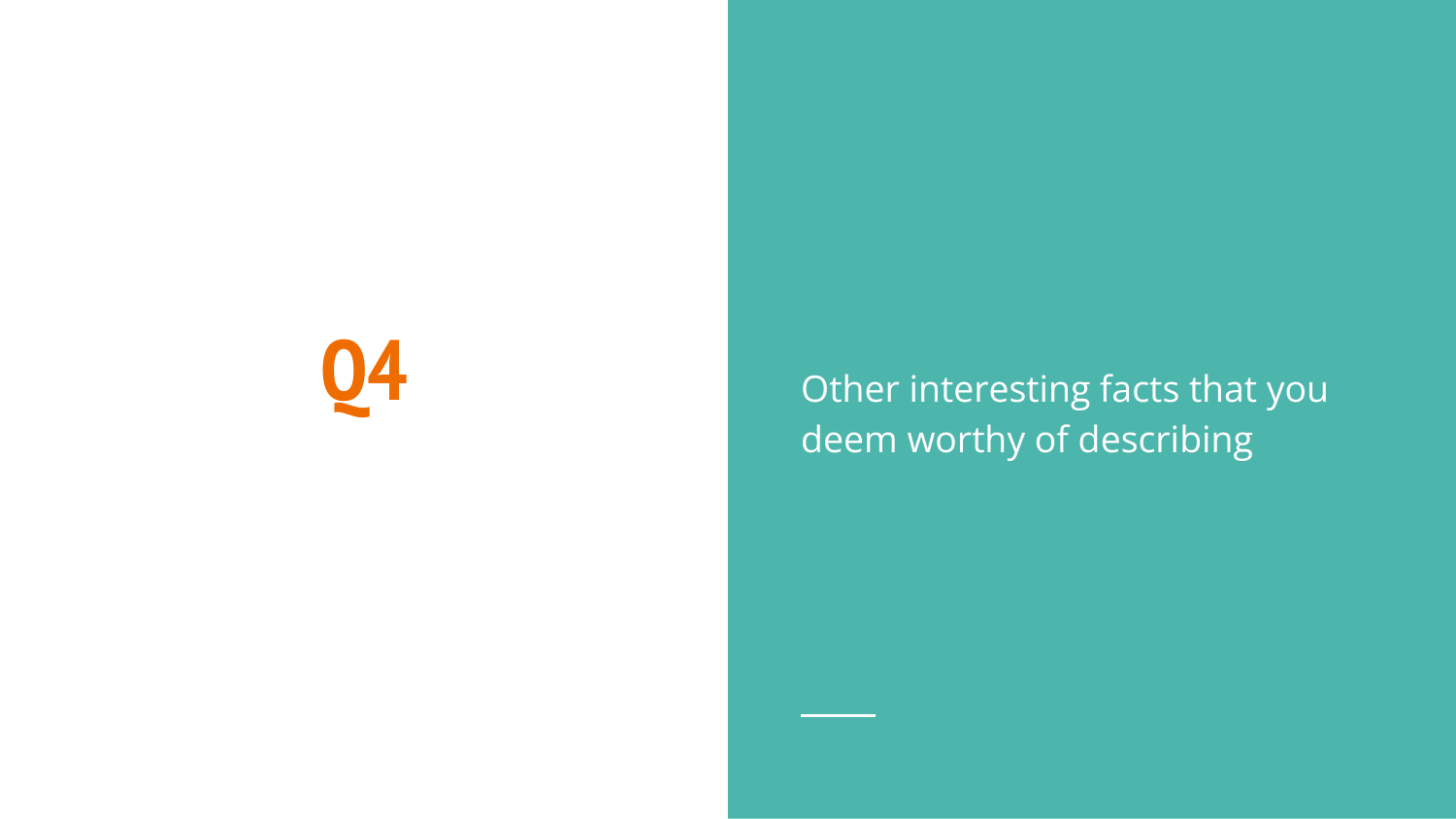

Other interesting facts that you deem worthy of describing
# Q4